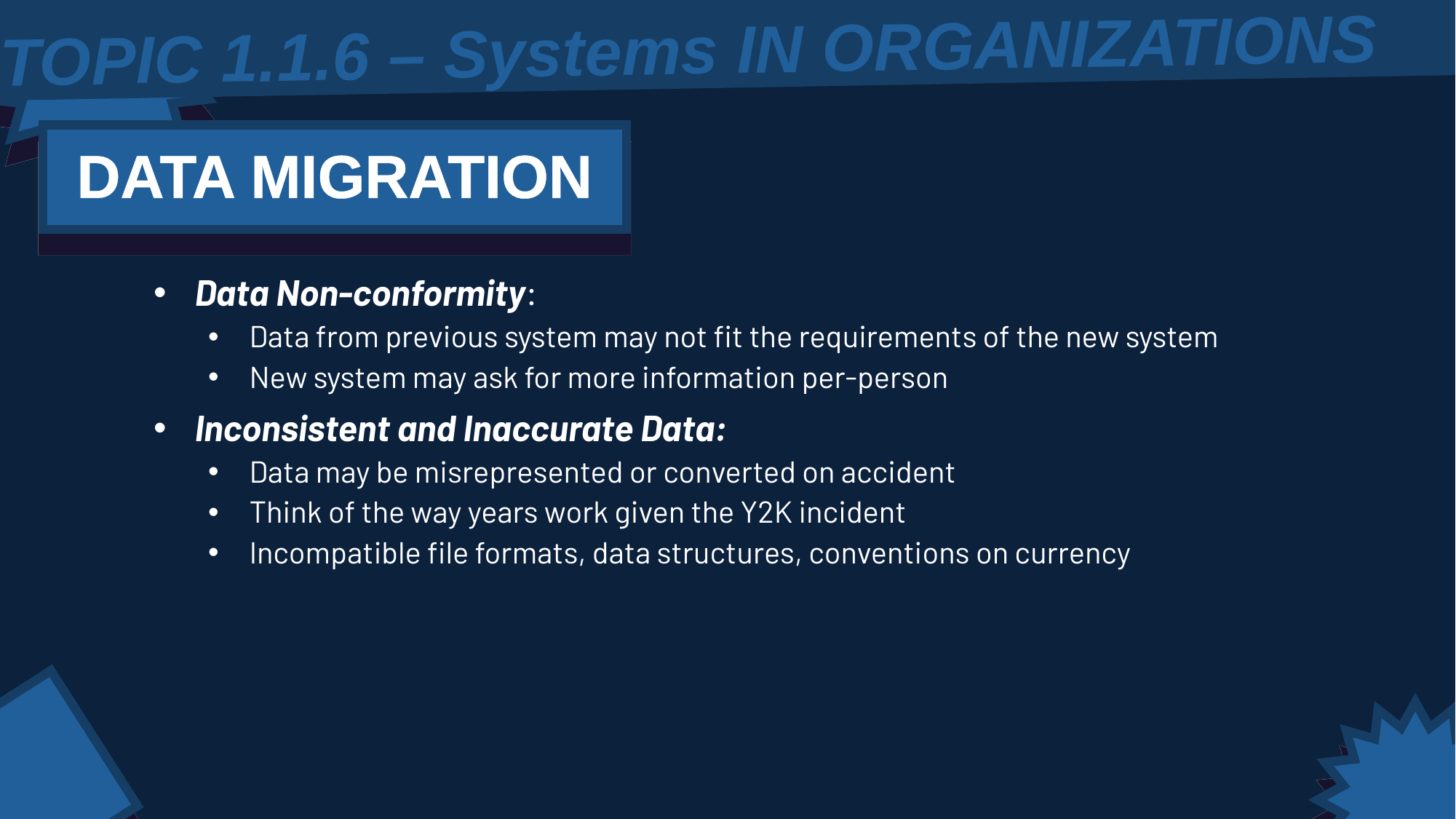

TOPIC 1.1.6 – Systems IN ORGANIZATIONS

DATA MIGRATION
Data Non-conformity:
Data from previous system may not fit the requirements of the new system
New system may ask for more information per-person
Inconsistent and Inaccurate Data:
Data may be misrepresented or converted on accident
Think of the way years work given the Y2K incident
Incompatible file formats, data structures, conventions on currency